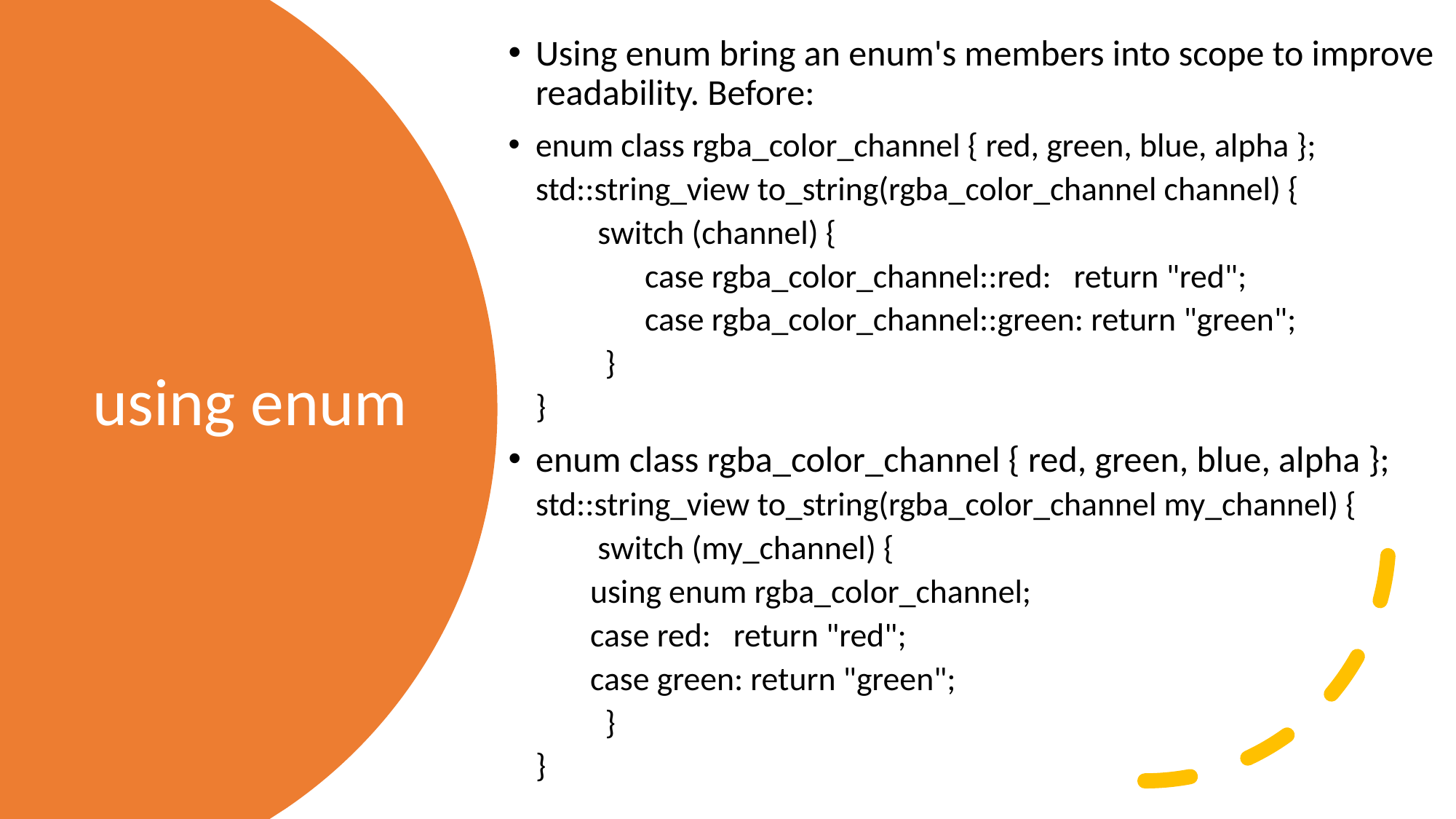

Using enum bring an enum's members into scope to improve readability. Before:
enum class rgba_color_channel { red, green, blue, alpha };
std::string_view to_string(rgba_color_channel channel) {
 switch (channel) {
case rgba_color_channel::red:   return "red";
case rgba_color_channel::green: return "green";
  }
}
enum class rgba_color_channel { red, green, blue, alpha };
std::string_view to_string(rgba_color_channel my_channel) {
 switch (my_channel) {
using enum rgba_color_channel;
case red:   return "red";
case green: return "green";
  }
}
# using enum